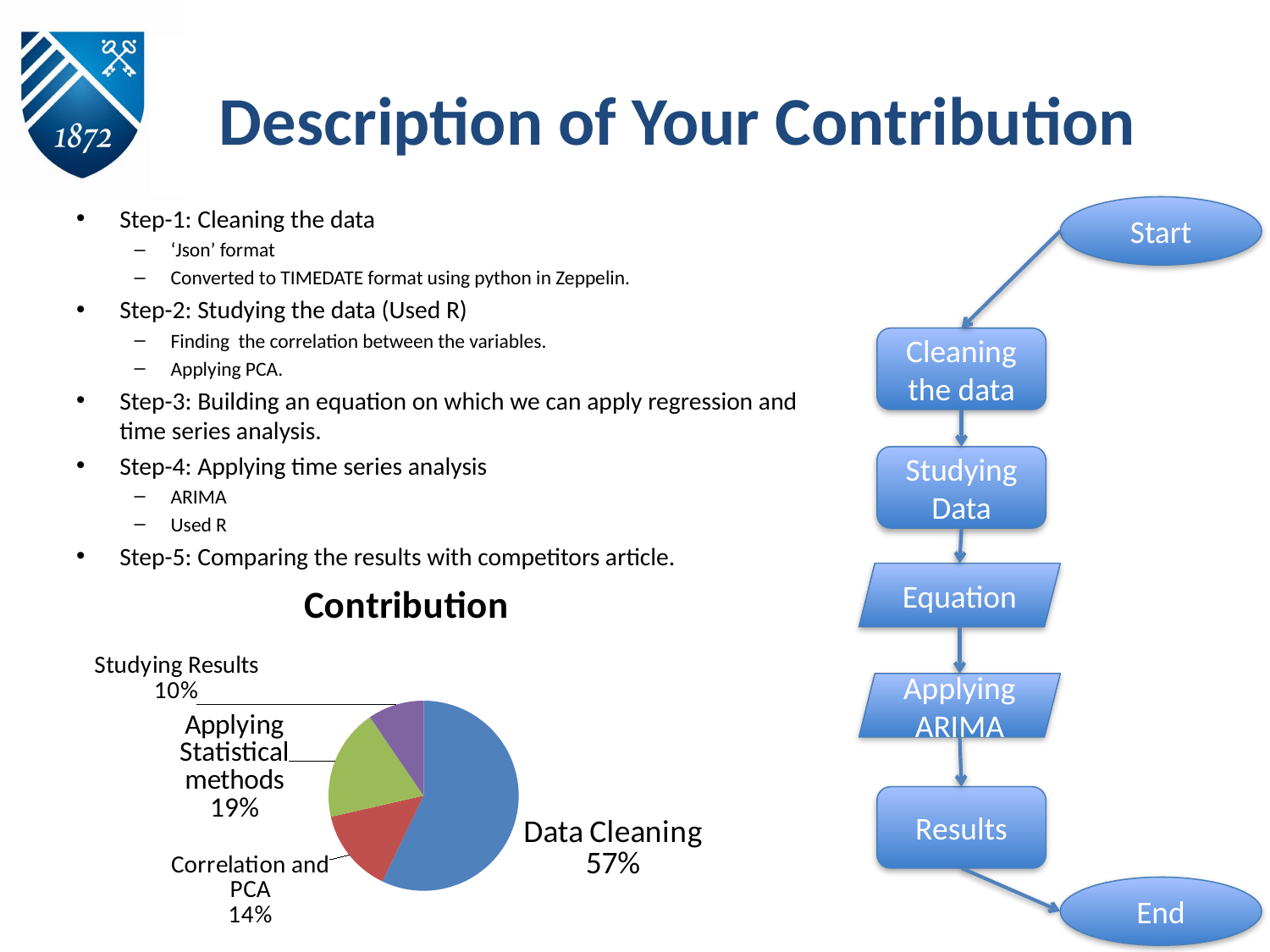

# Description of Your Contribution
Step-1: Cleaning the data
‘Json’ format
Converted to TIMEDATE format using python in Zeppelin.
Step-2: Studying the data (Used R)
Finding  the correlation between the variables.
Applying PCA.
Step-3: Building an equation on which we can apply regression and time series analysis.
Step-4: Applying time series analysis
ARIMA
Used R
Step-5: Comparing the results with competitors article.

Start
Cleaning the data
Studying Data

### Chart:

| Category | Contribution |
|---|---|
| Data Cleaning | 6.0 |
| Correlation and PCA | 1.5 |
| Applying Statistical methods | 2.0 |
| Studying Results | 1.0 |
Equation
Applying ARIMA
Results
End